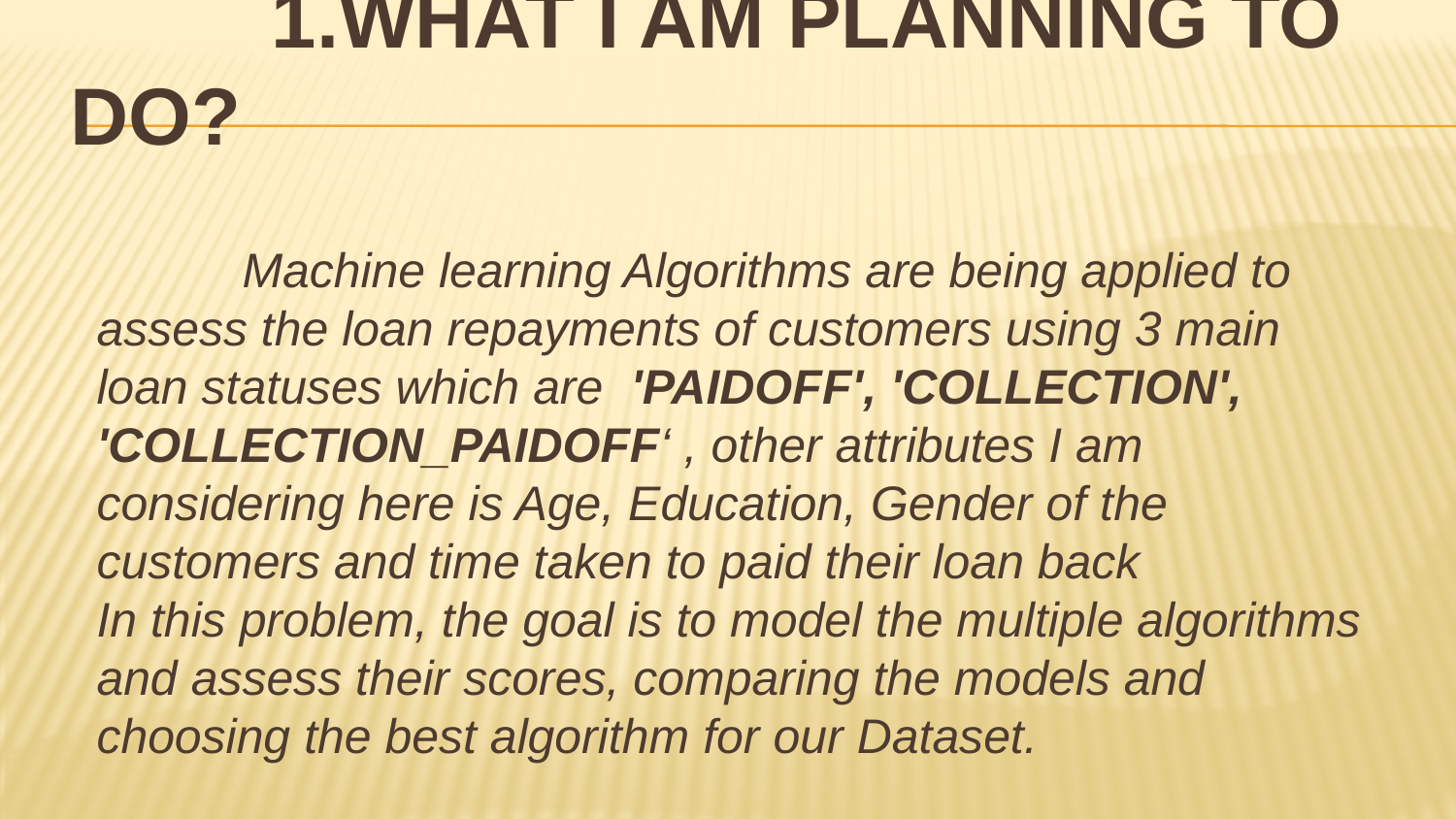

# 1.What I am planning to do?

	Machine learning Algorithms are being applied to assess the loan repayments of customers using 3 main loan statuses which are  'PAIDOFF', 'COLLECTION', 'COLLECTION_PAIDOFF‘ , other attributes I am considering here is Age, Education, Gender of the customers and time taken to paid their loan back
In this problem, the goal is to model the multiple algorithms and assess their scores, comparing the models and choosing the best algorithm for our Dataset.